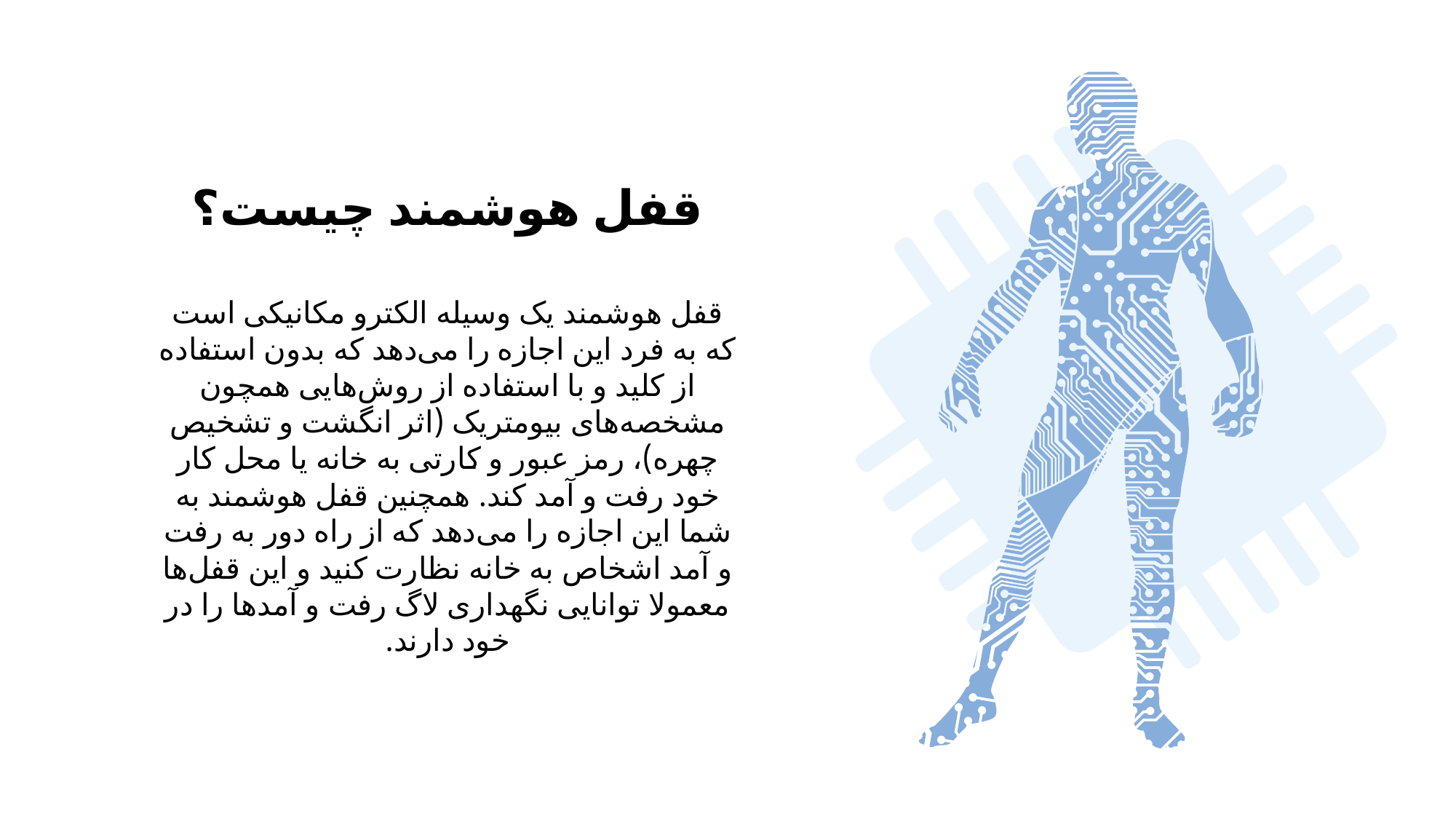

قفل هوشمند چیست؟

قفل هوشمند یک وسیله الکترو مکانیکی است که به فرد این اجازه را می‌دهد که بدون استفاده از کلید و با استفاده از روش‌هایی همچون مشخصه‌های بیومتریک (اثر انگشت و تشخیص چهره)، رمز عبور و کارتی به خانه یا محل کار خود رفت و آمد کند. همچنین قفل هوشمند به شما این اجازه را می‌دهد که از راه دور به رفت و آمد اشخاص به خانه نظارت کنید و این قفل‌ها معمولا توانایی نگهداری لاگ رفت و آمدها را در خود دارند.